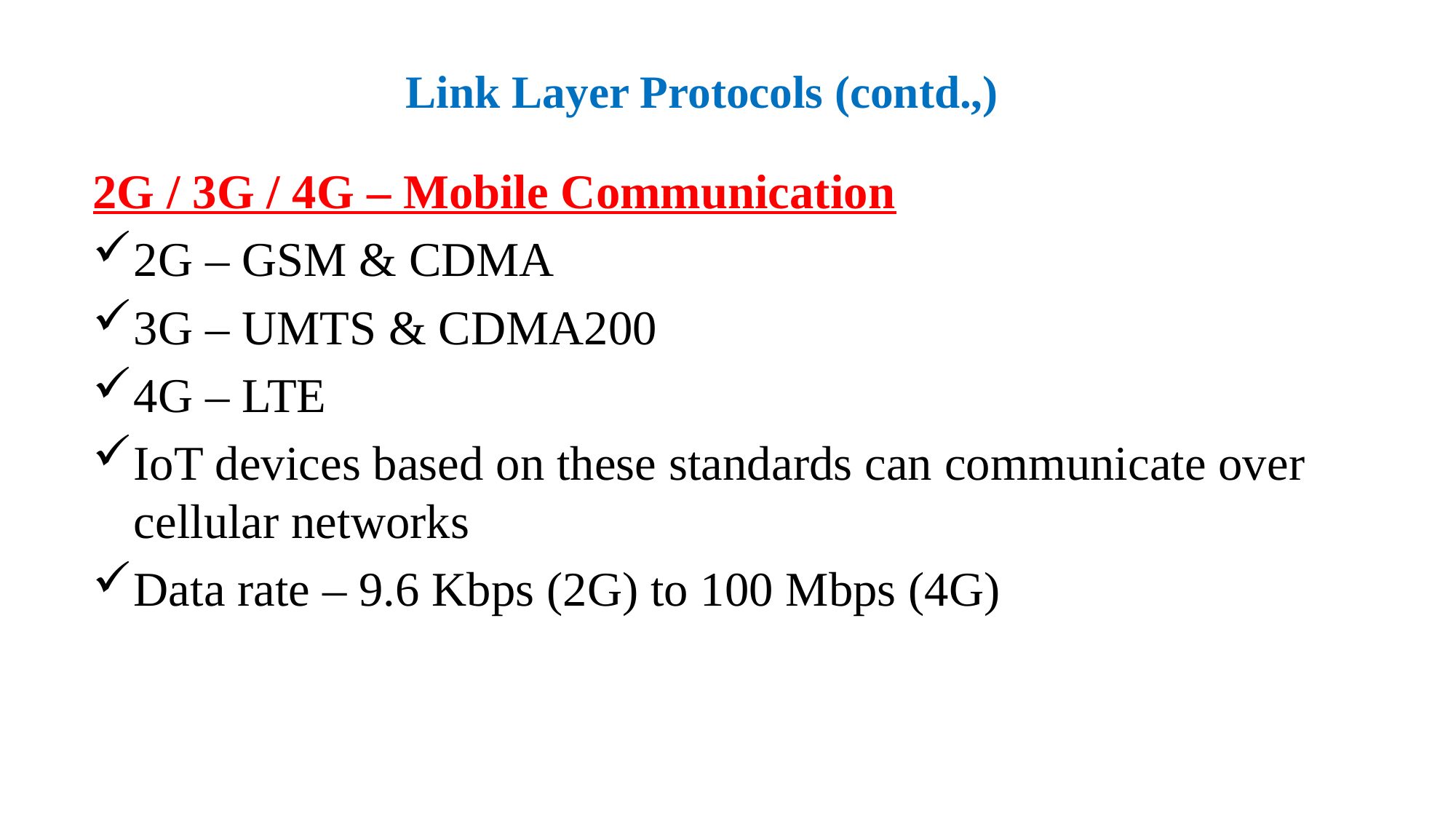

# Link Layer Protocols (contd.,)
2G / 3G / 4G – Mobile Communication
2G – GSM & CDMA
3G – UMTS & CDMA200
4G – LTE
IoT devices based on these standards can communicate over cellular networks
Data rate – 9.6 Kbps (2G) to 100 Mbps (4G)